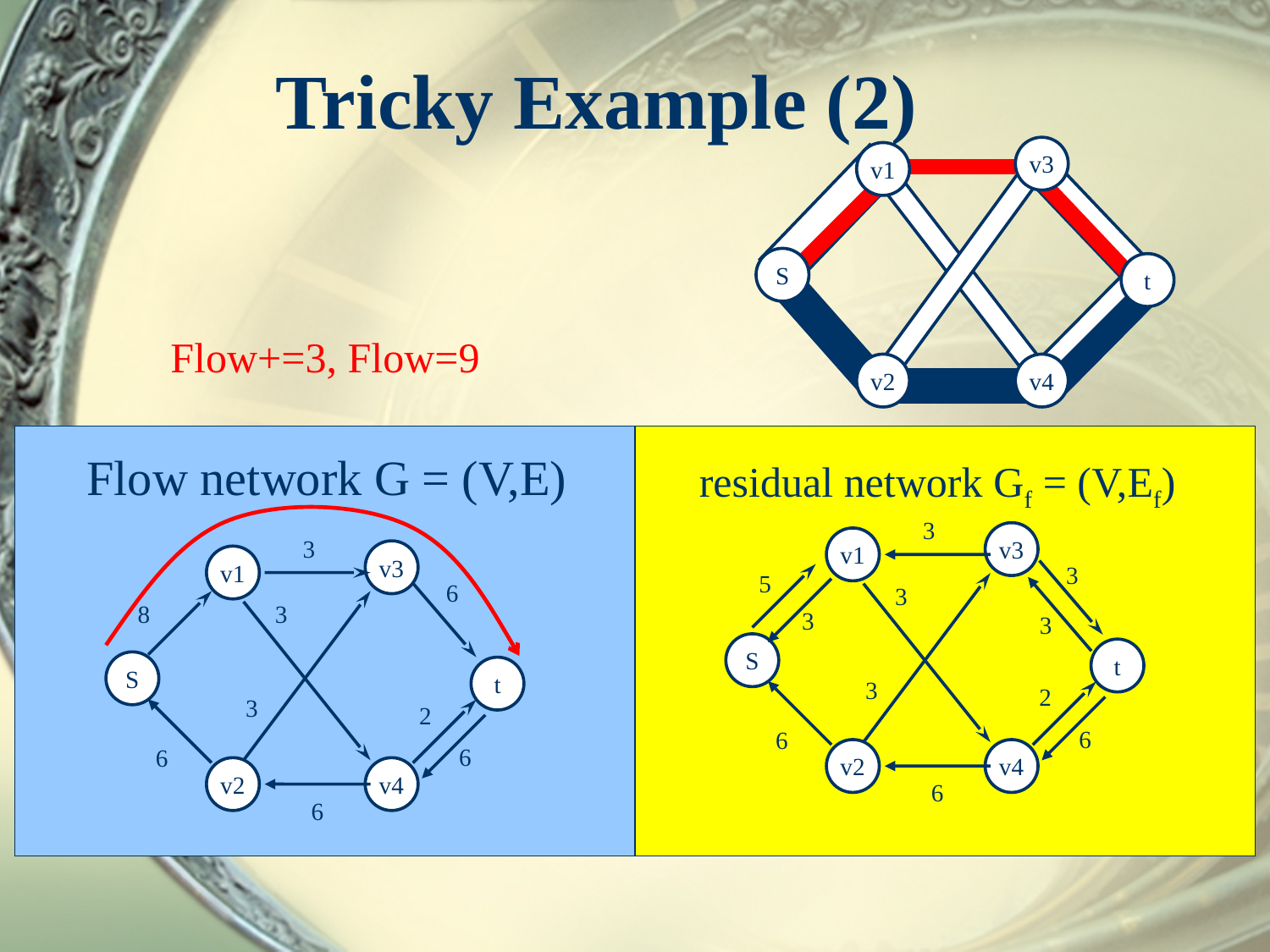

# Tricky Example (2)

v3
v1

S
t

Flow+=3, Flow=9
v2
v4

Flow network G = (V,E)
residual network Gf = (V,Ef)

3
  3
5
3
3
v3
v1

S
t

v2
v4

3
  6
8
3
3
v3
v1

S
t

v2
v4

3
  3
2
2

6
6
6
6
6
6